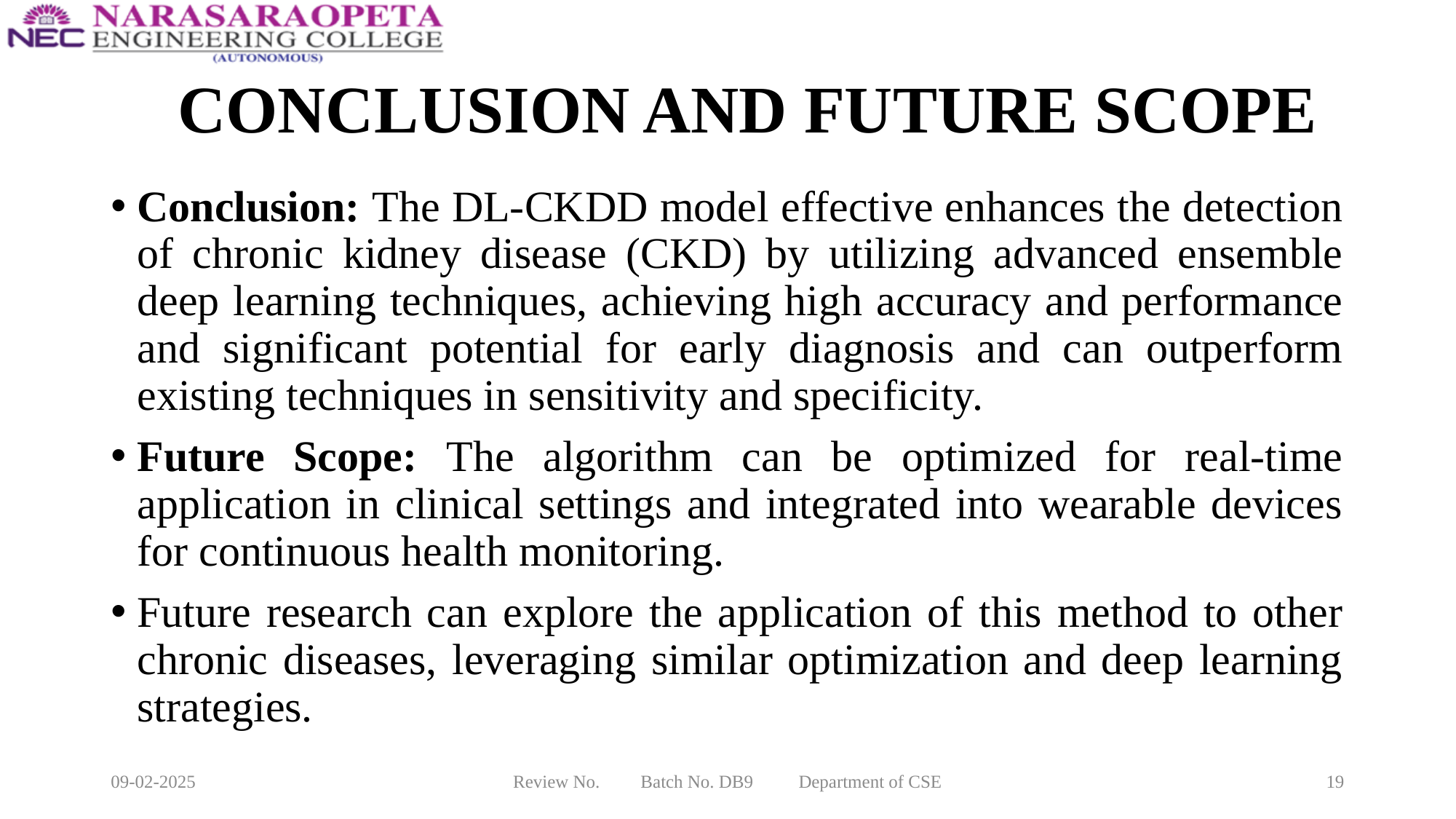

# CONCLUSION AND FUTURE SCOPE
Conclusion: The DL-CKDD model effective enhances the detection of chronic kidney disease (CKD) by utilizing advanced ensemble deep learning techniques, achieving high accuracy and performance and significant potential for early diagnosis and can outperform existing techniques in sensitivity and specificity.
Future Scope: The algorithm can be optimized for real-time application in clinical settings and integrated into wearable devices for continuous health monitoring.
Future research can explore the application of this method to other chronic diseases, leveraging similar optimization and deep learning strategies.

09-02-2025
Review No.         Batch No. DB9          Department of CSE
19